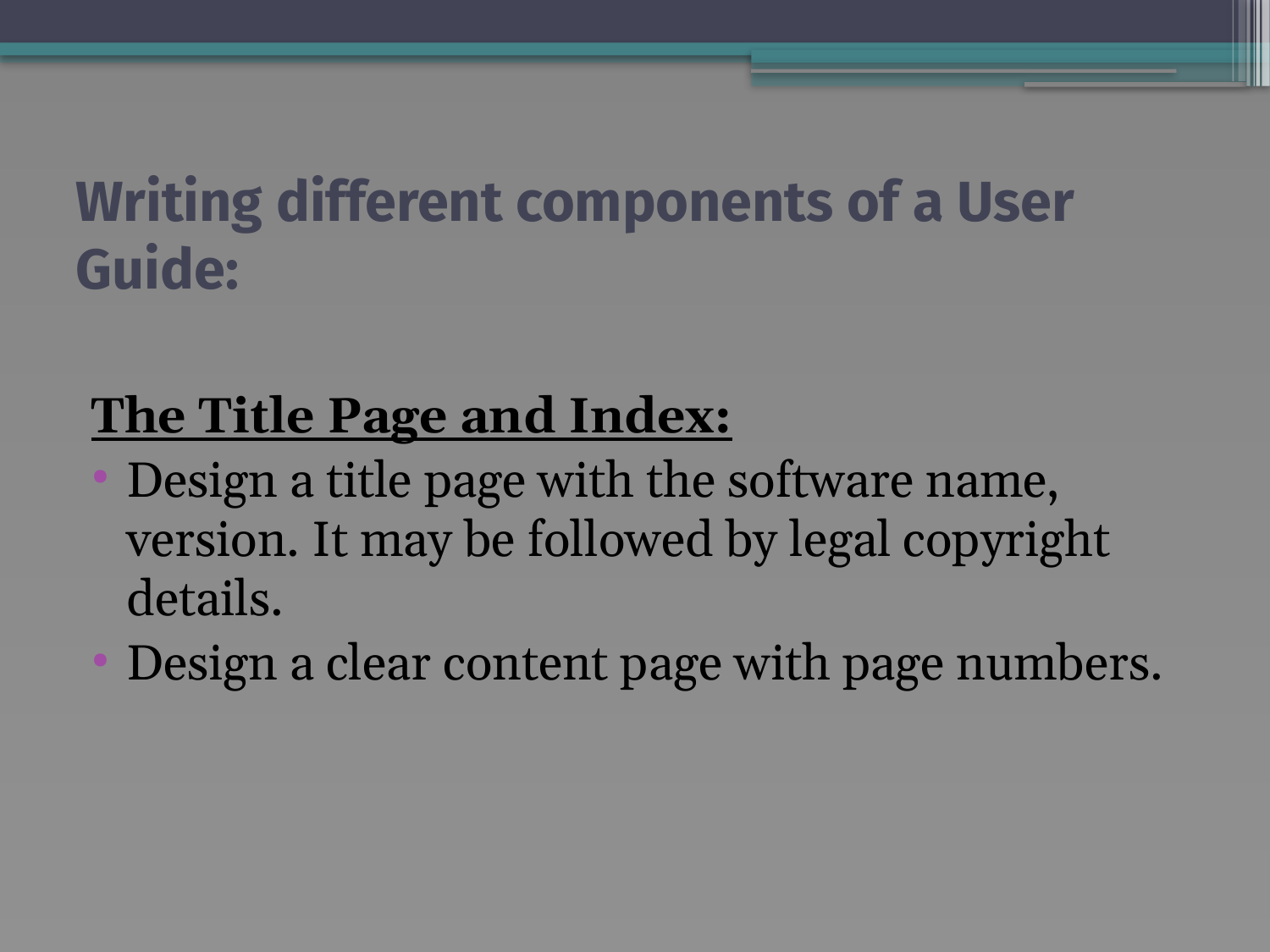

# Writing different components of a User Guide:

The Title Page and Index:
Design a title page with the software name, version. It may be followed by legal copyright details.
Design a clear content page with page numbers.